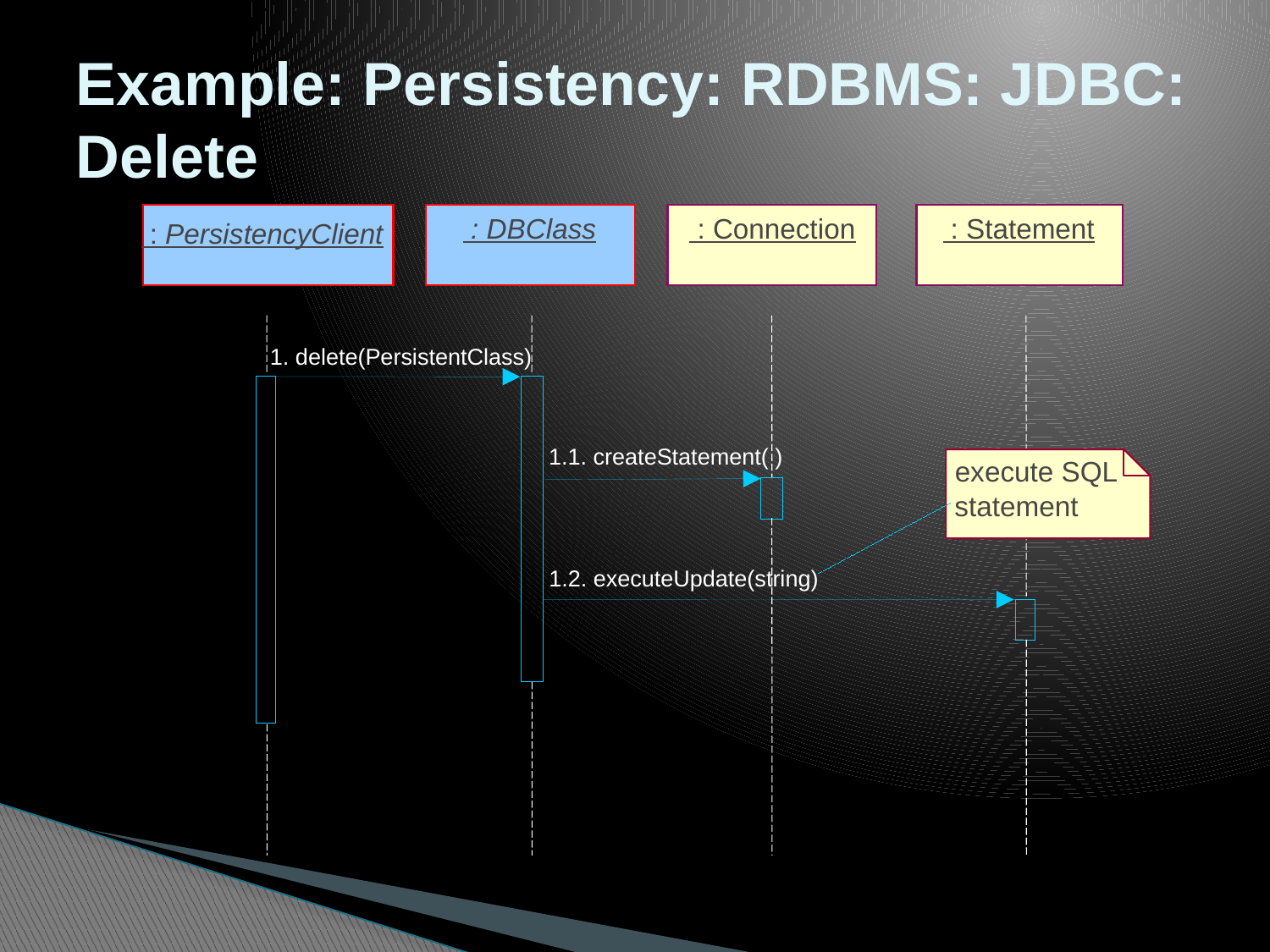

# Example: Persistency: RDBMS: JDBC: Delete

 : DBClass
 : Connection
 : Statement
 : PersistencyClient

1. delete(PersistentClass)

1.1. createStatement( )

execute SQL
statement

1.2. executeUpdate(string)